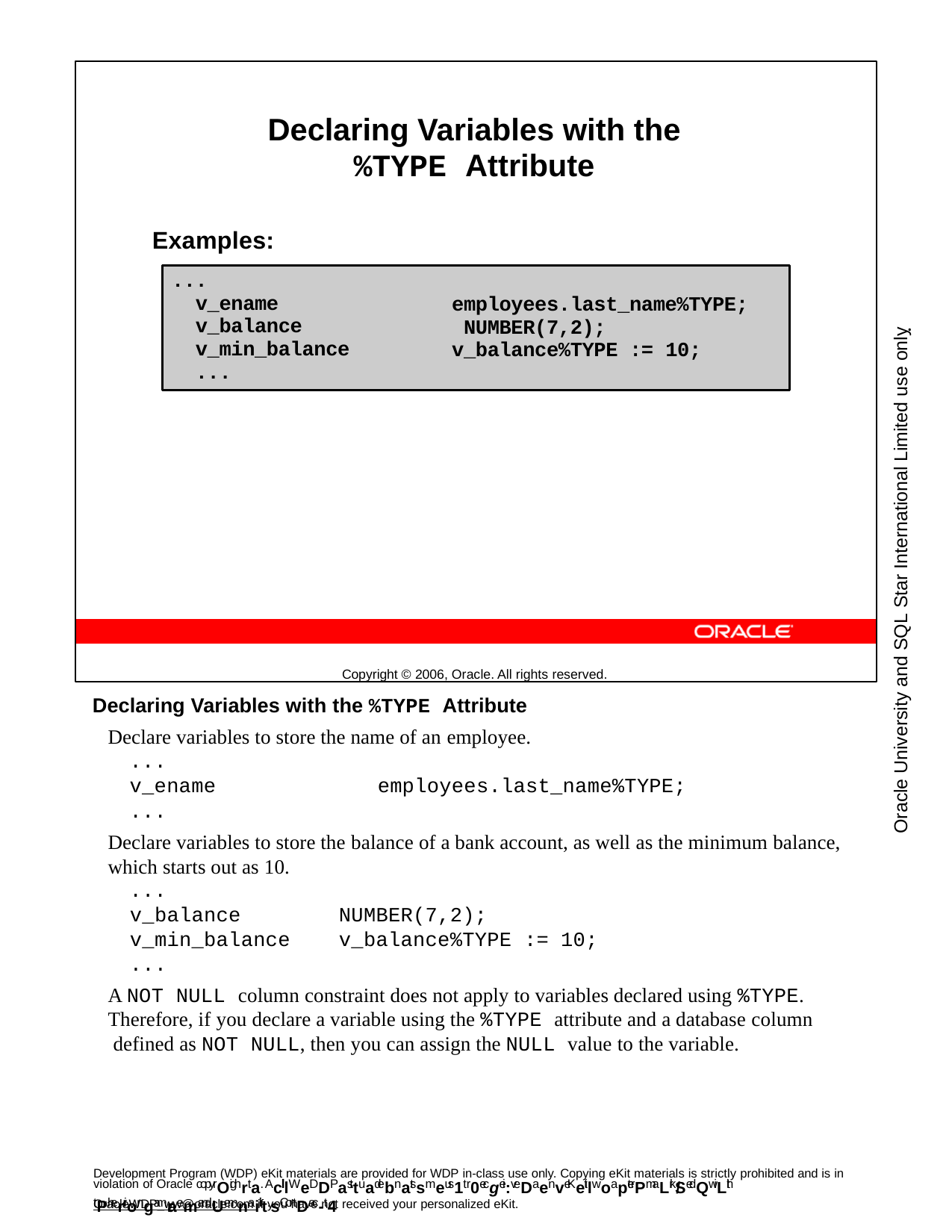

Declaring Variables with the
%TYPE Attribute

Examples:

Copyright © 2006, Oracle. All rights reserved.

...
v_ename  v_balance  v_min_balance
...
employees.last_name%TYPE;  NUMBER(7,2);
v_balance%TYPE := 10;
Oracle University and SQL Star International Limited use onlyฺ

Declaring Variables with the %TYPE Attribute
Declare variables to store the name of an employee.
...
v_ename	employees.last_name%TYPE;
...
Declare variables to store the balance of a bank account, as well as the minimum balance,  which starts out as 10.
...
v_balance  v_min_balance
...
NUMBER(7,2);
v_balance%TYPE := 10;
A NOT NULL column constraint does not apply to variables declared using %TYPE.  Therefore, if you declare a variable using the %TYPE attribute and a database column  defined as NOT NULL, then you can assign the NULL value to the variable.
Development Program (WDP) eKit materials are provided for WDP in-class use only. Copying eKit materials is strictly prohibited and is in
violation of Oracle copyrOighrta. AclllWeDDP asttuadebnatssmeus1t r0ecgei:veDaen veKeitlwoapterPmaLrk/SedQwiLth tPherirongamrae mandUemnaiilt.sContDac-t4
OracleWDP_ww@oracle.com if you have not received your personalized eKit.